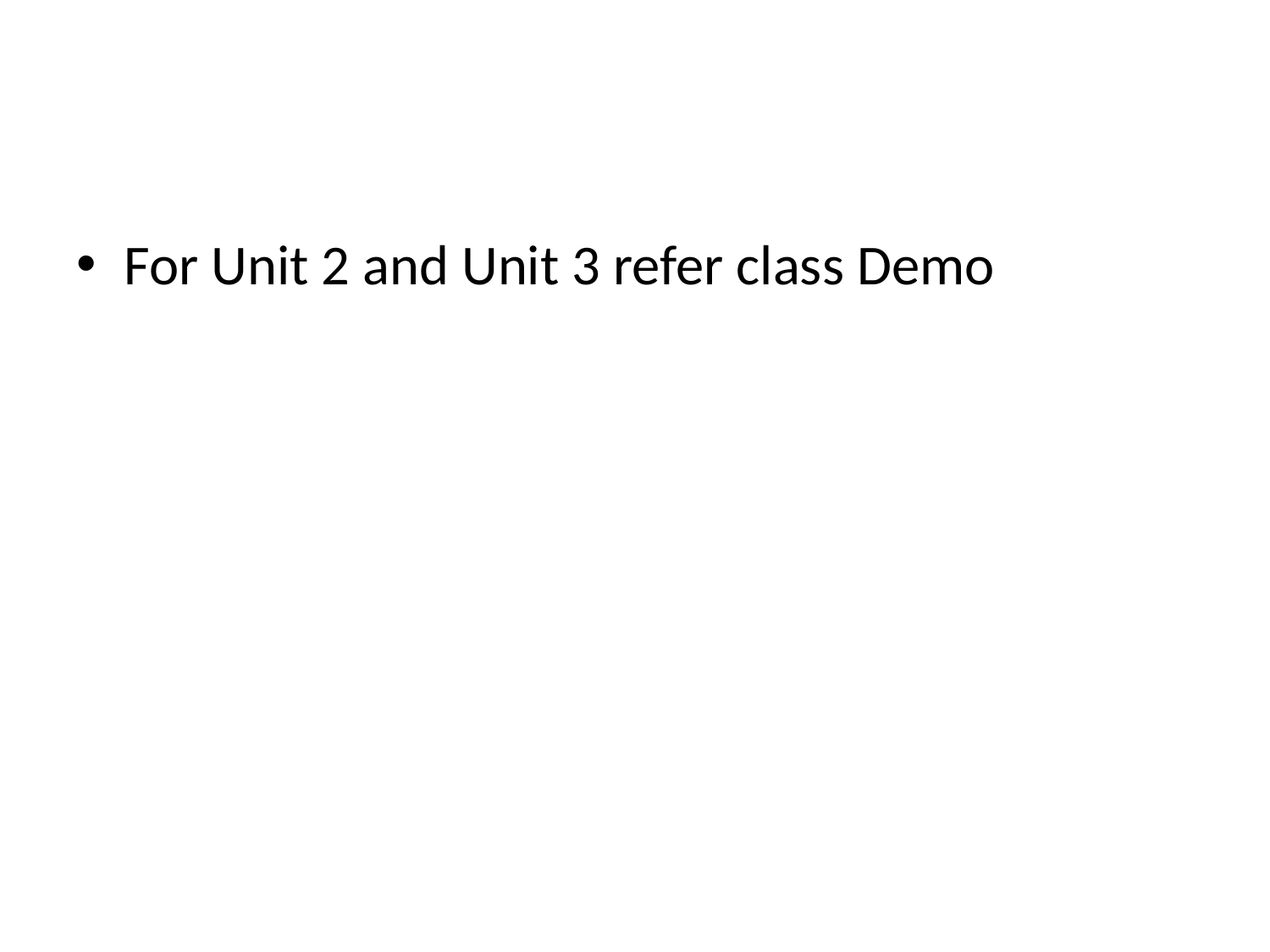

#
For Unit 2 and Unit 3 refer class Demo